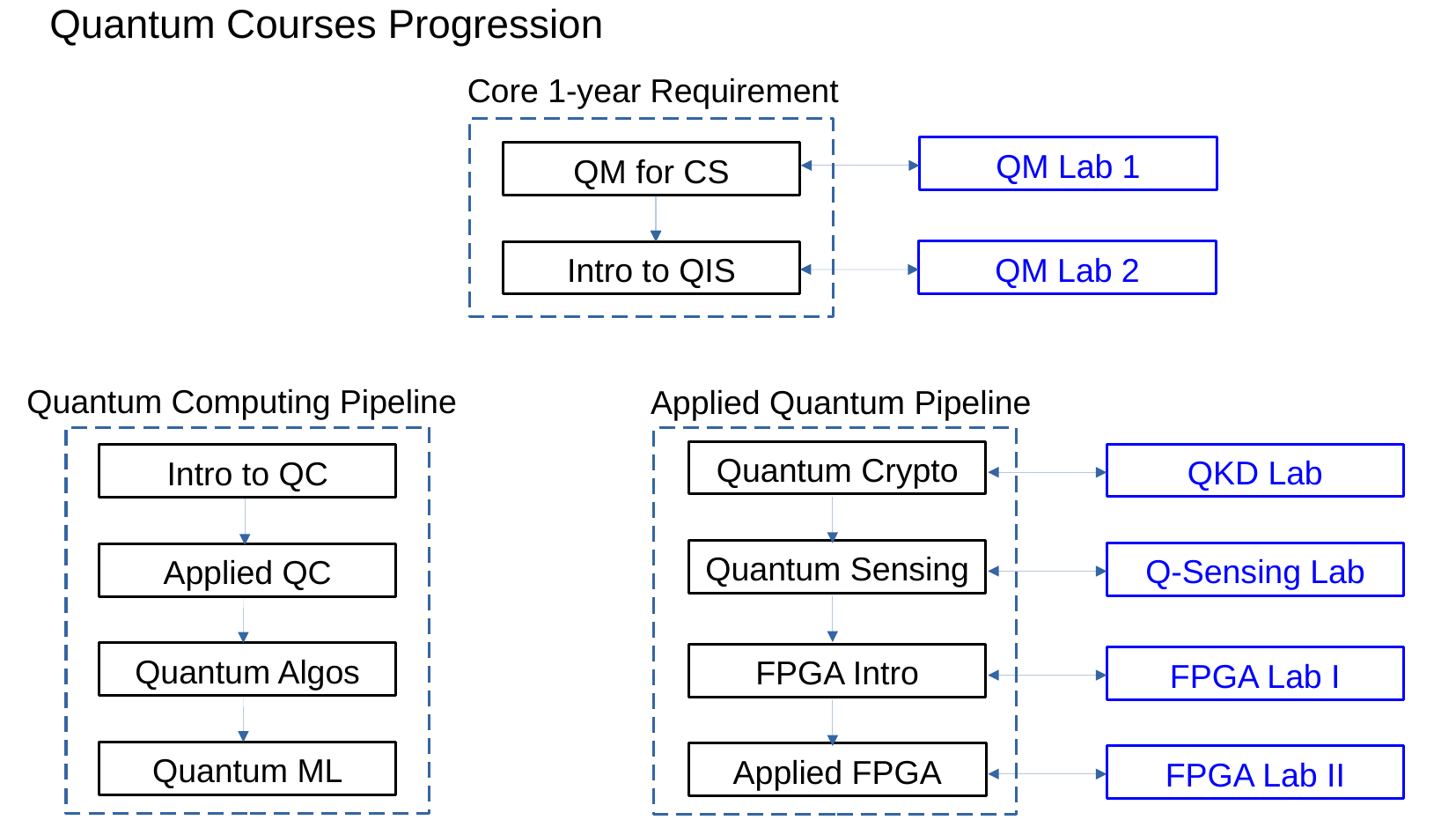

Quantum Courses Progression
Core 1-year Requirement

QM Lab 1
QM for CS

QM Lab 2
Intro to QIS

Quantum Computing Pipeline
Applied Quantum Pipeline

Quantum Crypto
QKD Lab
Intro to QC

Quantum Sensing
Q-Sensing Lab
Applied QC

Quantum Algos
FPGA Intro
FPGA Lab I

Quantum ML
Applied FPGA
FPGA Lab II